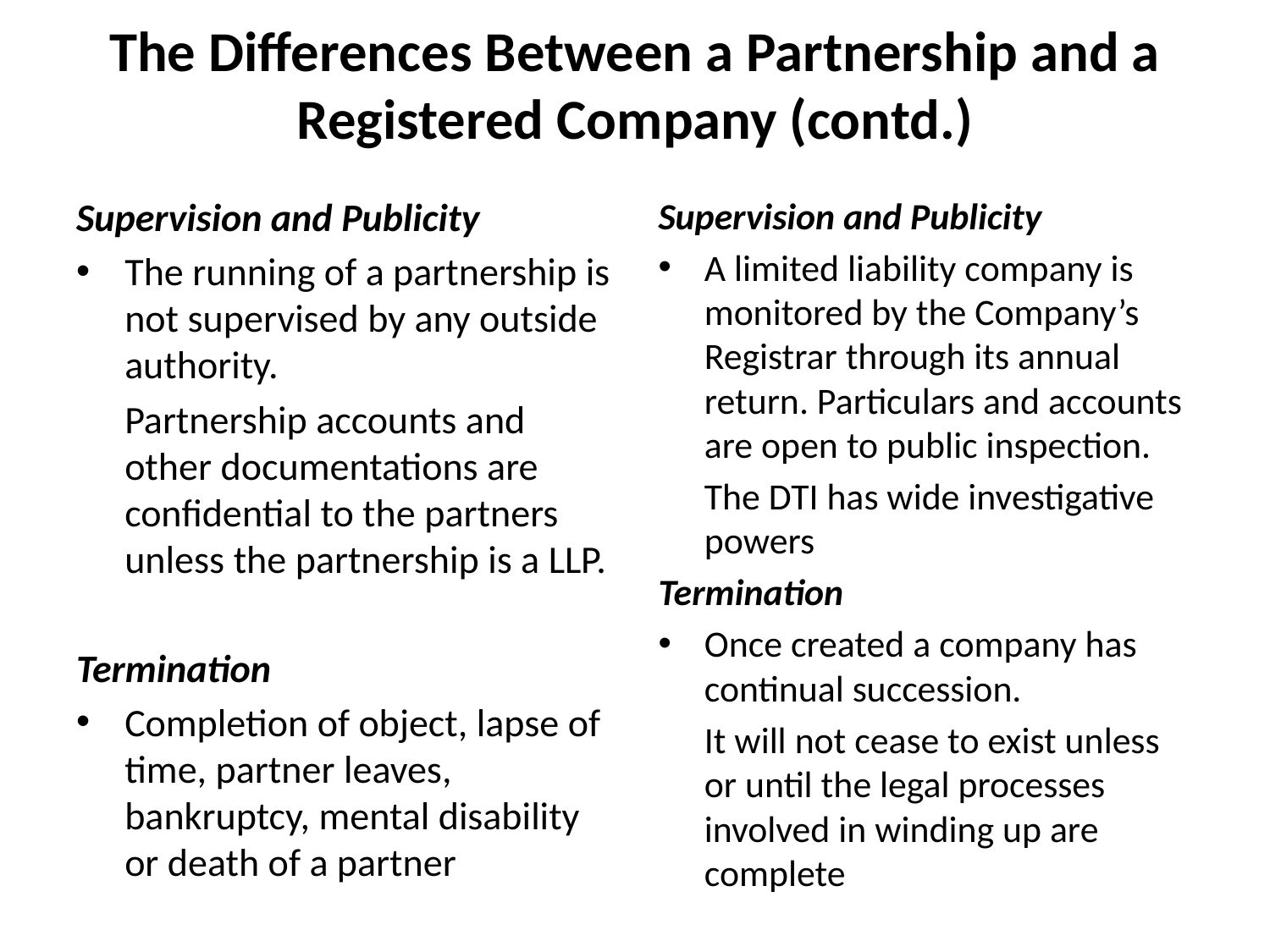

# The Differences Between a Partnership and a Registered Company (contd.)
Supervision and Publicity
The running of a partnership is not supervised by any outside authority.
	Partnership accounts and other documentations are confidential to the partners unless the partnership is a LLP.

Termination
Completion of object, lapse of time, partner leaves, bankruptcy, mental disability or death of a partner
Supervision and Publicity
A limited liability company is monitored by the Company’s Registrar through its annual return. Particulars and accounts are open to public inspection.
	The DTI has wide investigative powers
Termination
Once created a company has continual succession.
	It will not cease to exist unless or until the legal processes involved in winding up are complete